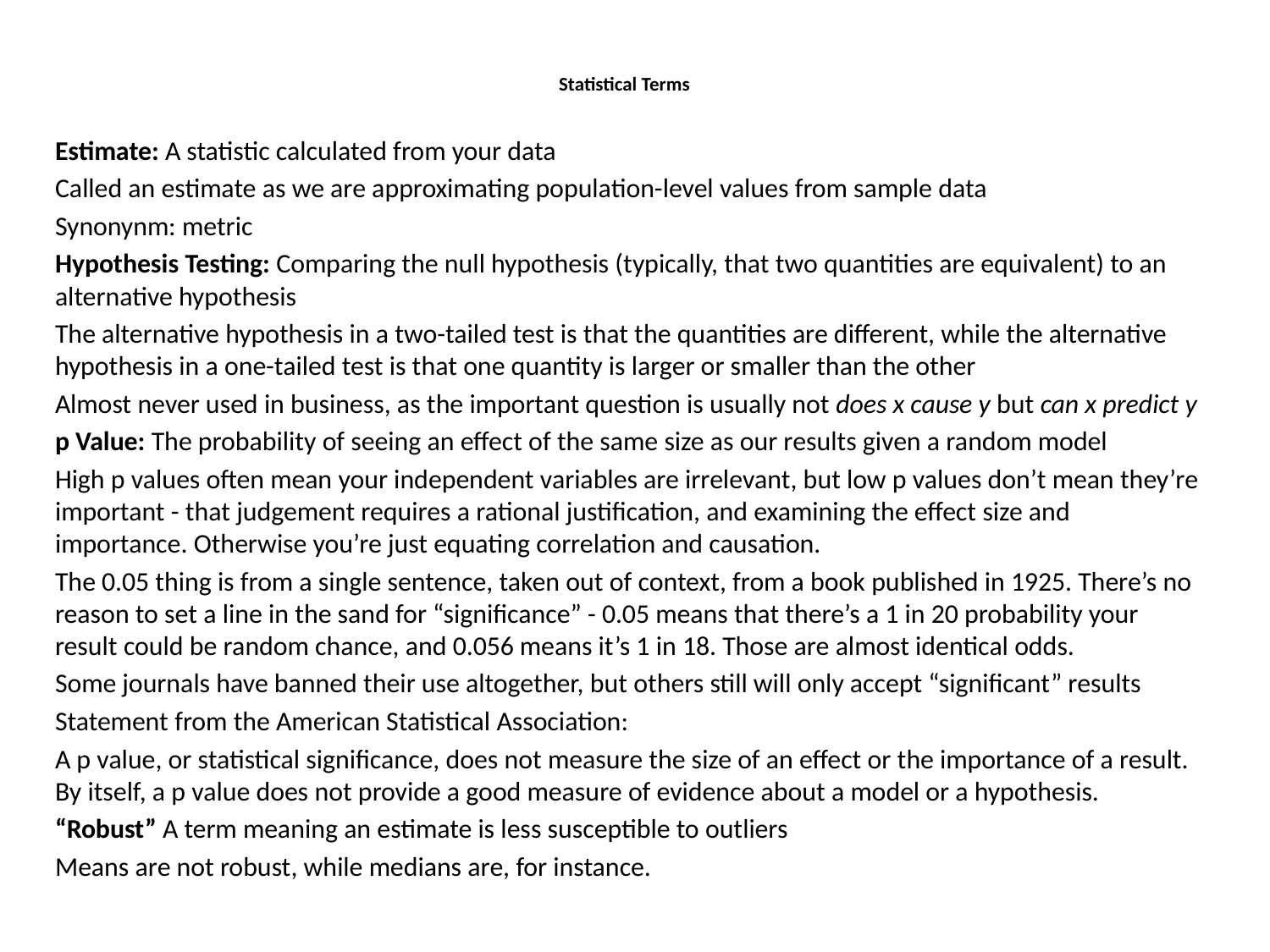

# Statistical Terms
Estimate: A statistic calculated from your data
Called an estimate as we are approximating population-level values from sample data
Synonynm: metric
Hypothesis Testing: Comparing the null hypothesis (typically, that two quantities are equivalent) to an alternative hypothesis
The alternative hypothesis in a two-tailed test is that the quantities are different, while the alternative hypothesis in a one-tailed test is that one quantity is larger or smaller than the other
Almost never used in business, as the important question is usually not does x cause y but can x predict y
p Value: The probability of seeing an effect of the same size as our results given a random model
High p values often mean your independent variables are irrelevant, but low p values don’t mean they’re important - that judgement requires a rational justification, and examining the effect size and importance. Otherwise you’re just equating correlation and causation.
The 0.05 thing is from a single sentence, taken out of context, from a book published in 1925. There’s no reason to set a line in the sand for “significance” - 0.05 means that there’s a 1 in 20 probability your result could be random chance, and 0.056 means it’s 1 in 18. Those are almost identical odds.
Some journals have banned their use altogether, but others still will only accept “significant” results
Statement from the American Statistical Association:
A p value, or statistical significance, does not measure the size of an effect or the importance of a result. By itself, a p value does not provide a good measure of evidence about a model or a hypothesis.
“Robust” A term meaning an estimate is less susceptible to outliers
Means are not robust, while medians are, for instance.